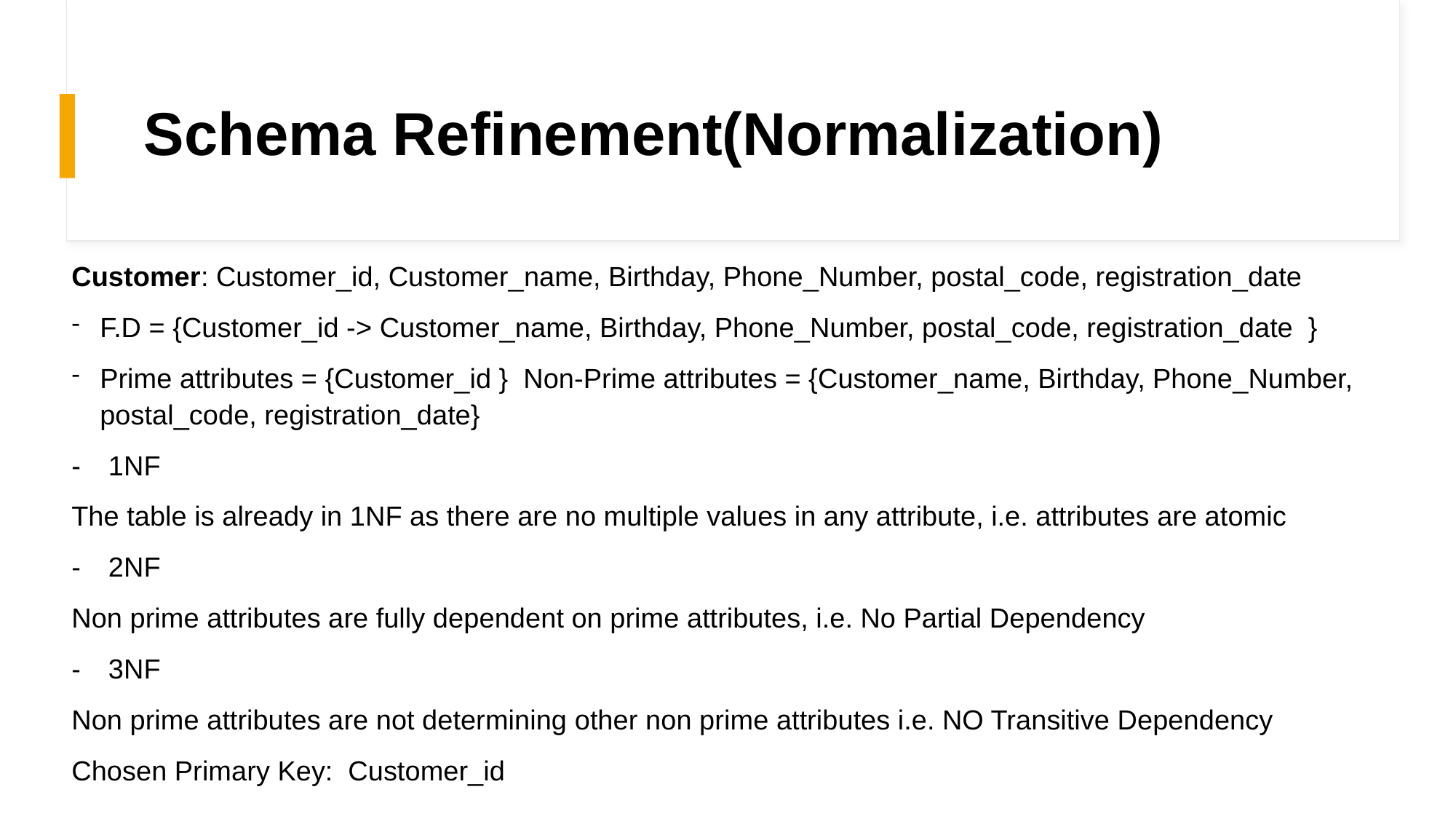

# Schema Refinement(Normalization)
Customer: Customer_id, Customer_name, Birthday, Phone_Number, postal_code, registration_date
F.D = {Customer_id -> Customer_name, Birthday, Phone_Number, postal_code, registration_date  }
Prime attributes = {Customer_id }  Non-Prime attributes = {Customer_name, Birthday, Phone_Number, postal_code, registration_date}
- 1NF
The table is already in 1NF as there are no multiple values in any attribute, i.e. attributes are atomic
- 2NF
Non prime attributes are fully dependent on prime attributes, i.e. No Partial Dependency
- 3NF
Non prime attributes are not determining other non prime attributes i.e. NO Transitive Dependency
Chosen Primary Key:  Customer_id